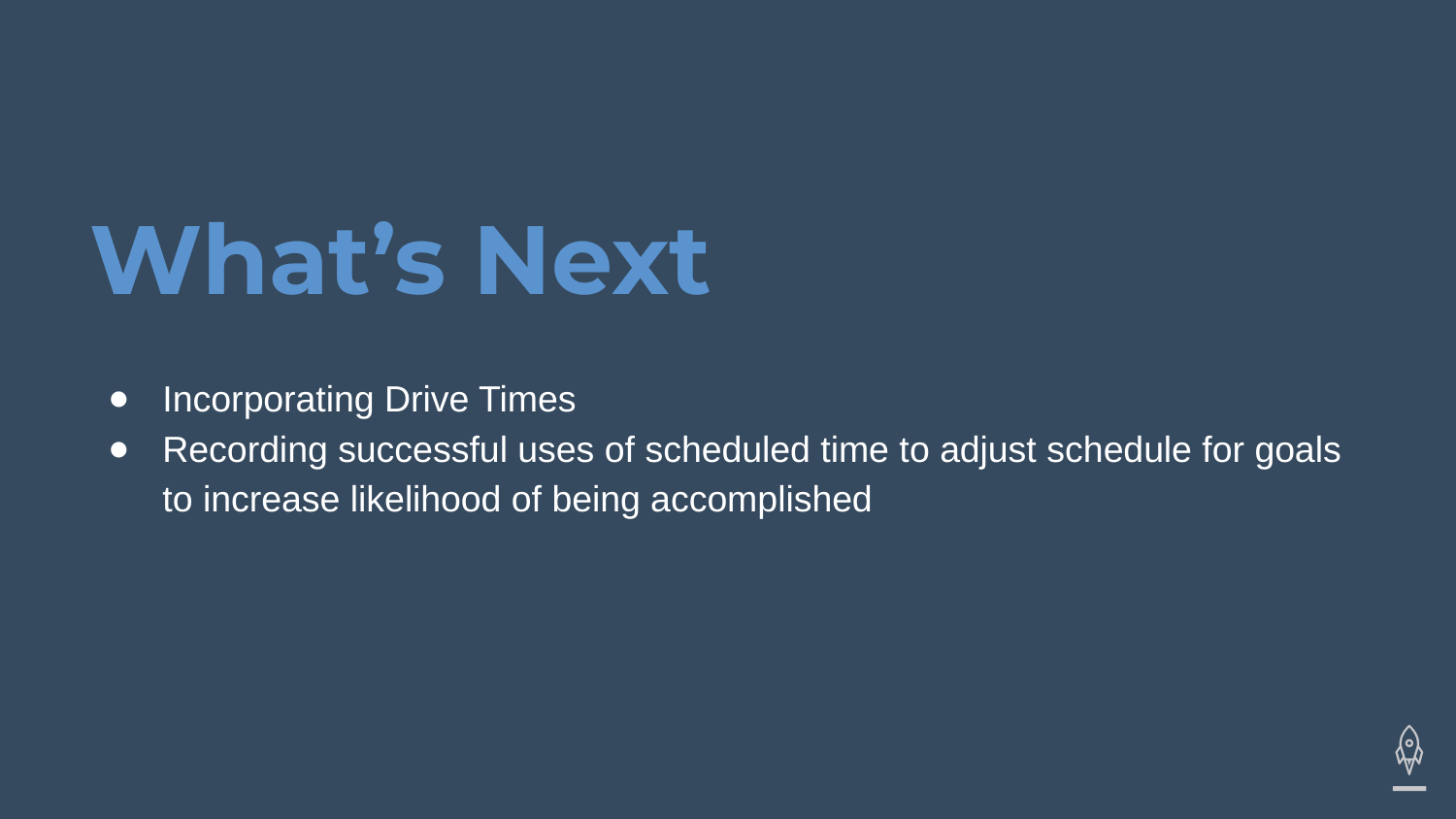

# What’s Next
Incorporating Drive Times
Recording successful uses of scheduled time to adjust schedule for goals to increase likelihood of being accomplished